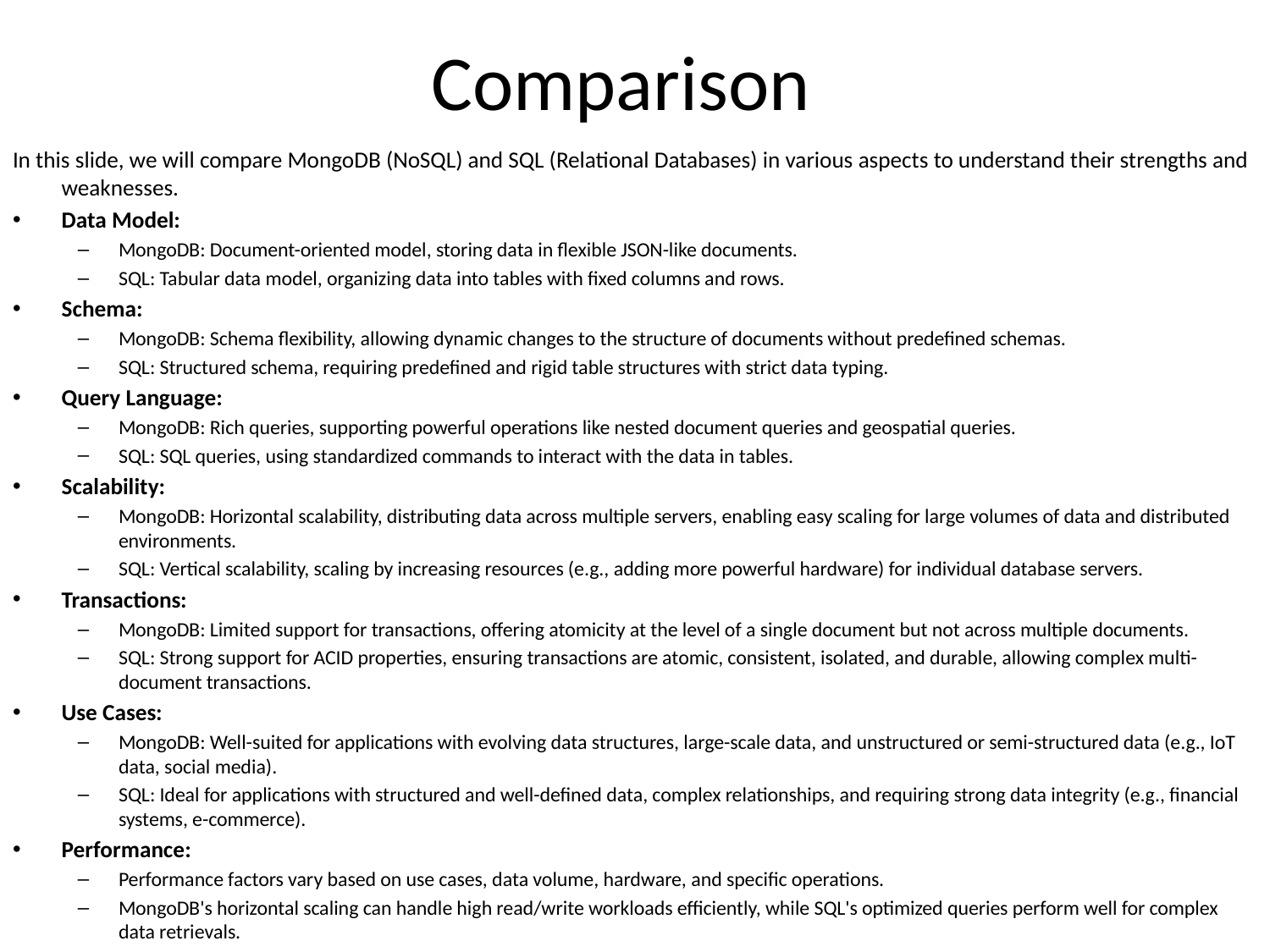

# Comparison
In this slide, we will compare MongoDB (NoSQL) and SQL (Relational Databases) in various aspects to understand their strengths and weaknesses.
Data Model:
MongoDB: Document-oriented model, storing data in flexible JSON-like documents.
SQL: Tabular data model, organizing data into tables with fixed columns and rows.
Schema:
MongoDB: Schema flexibility, allowing dynamic changes to the structure of documents without predefined schemas.
SQL: Structured schema, requiring predefined and rigid table structures with strict data typing.
Query Language:
MongoDB: Rich queries, supporting powerful operations like nested document queries and geospatial queries.
SQL: SQL queries, using standardized commands to interact with the data in tables.
Scalability:
MongoDB: Horizontal scalability, distributing data across multiple servers, enabling easy scaling for large volumes of data and distributed environments.
SQL: Vertical scalability, scaling by increasing resources (e.g., adding more powerful hardware) for individual database servers.
Transactions:
MongoDB: Limited support for transactions, offering atomicity at the level of a single document but not across multiple documents.
SQL: Strong support for ACID properties, ensuring transactions are atomic, consistent, isolated, and durable, allowing complex multi-document transactions.
Use Cases:
MongoDB: Well-suited for applications with evolving data structures, large-scale data, and unstructured or semi-structured data (e.g., IoT data, social media).
SQL: Ideal for applications with structured and well-defined data, complex relationships, and requiring strong data integrity (e.g., financial systems, e-commerce).
Performance:
Performance factors vary based on use cases, data volume, hardware, and specific operations.
MongoDB's horizontal scaling can handle high read/write workloads efficiently, while SQL's optimized queries perform well for complex data retrievals.